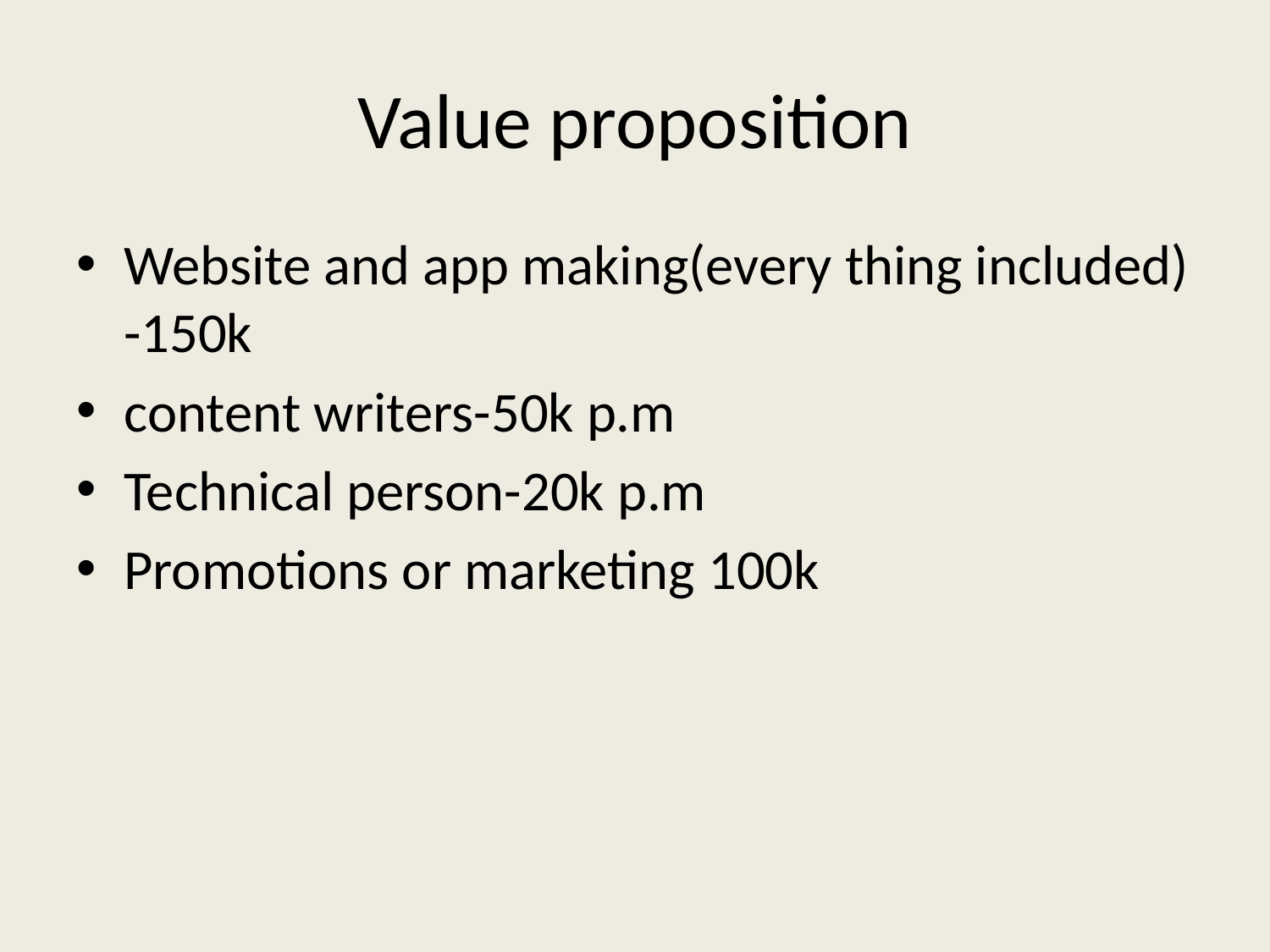

# Value proposition
Website and app making(every thing included) -150k
content writers-50k p.m
Technical person-20k p.m
Promotions or marketing 100k